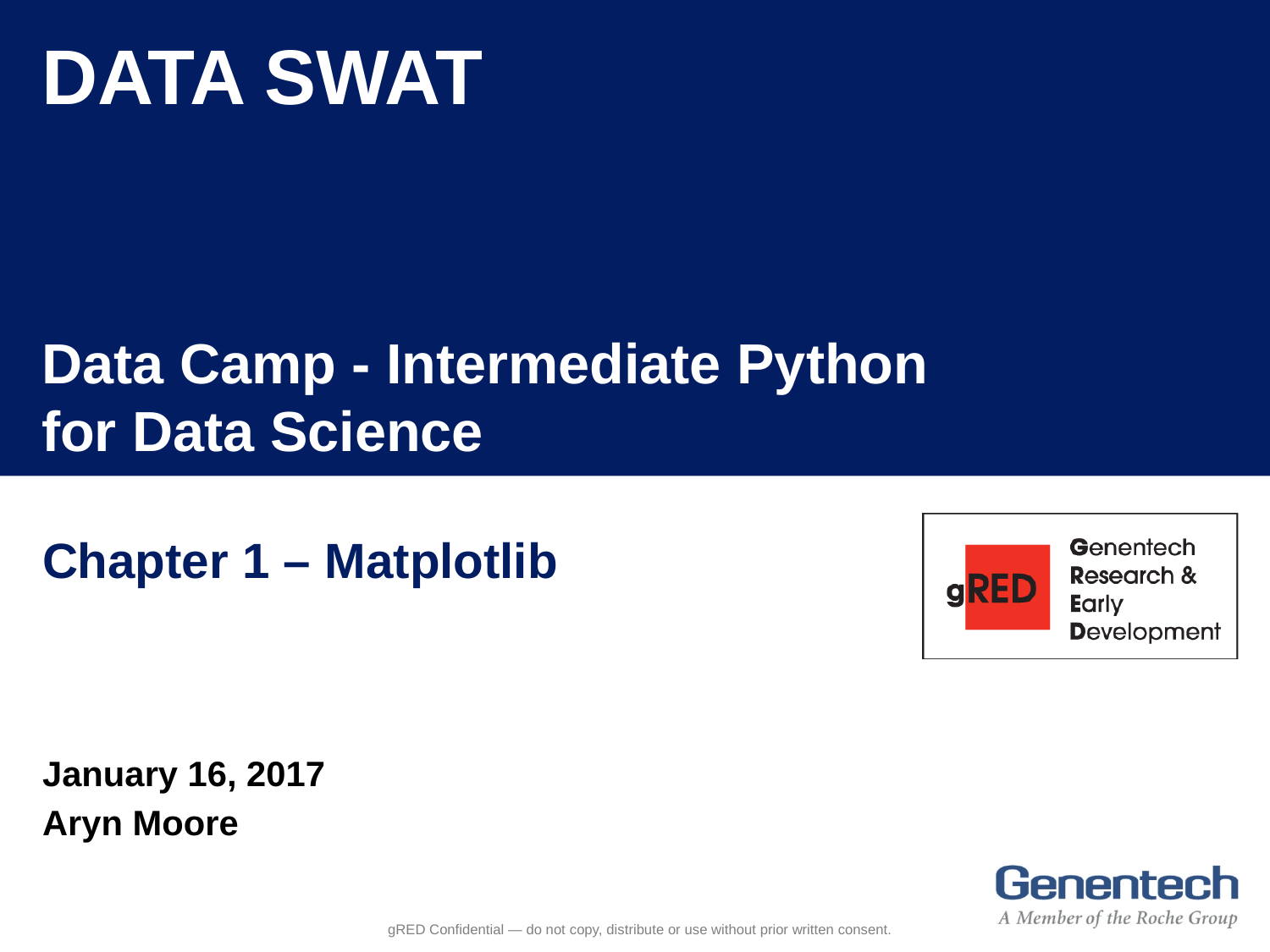

DATA SWAT
Data Camp - Intermediate Python for Data Science

# Chapter 1 – Matplotlib
January 16, 2017
Aryn Moore
gRED Confidential — do not copy, distribute or use without prior written consent.